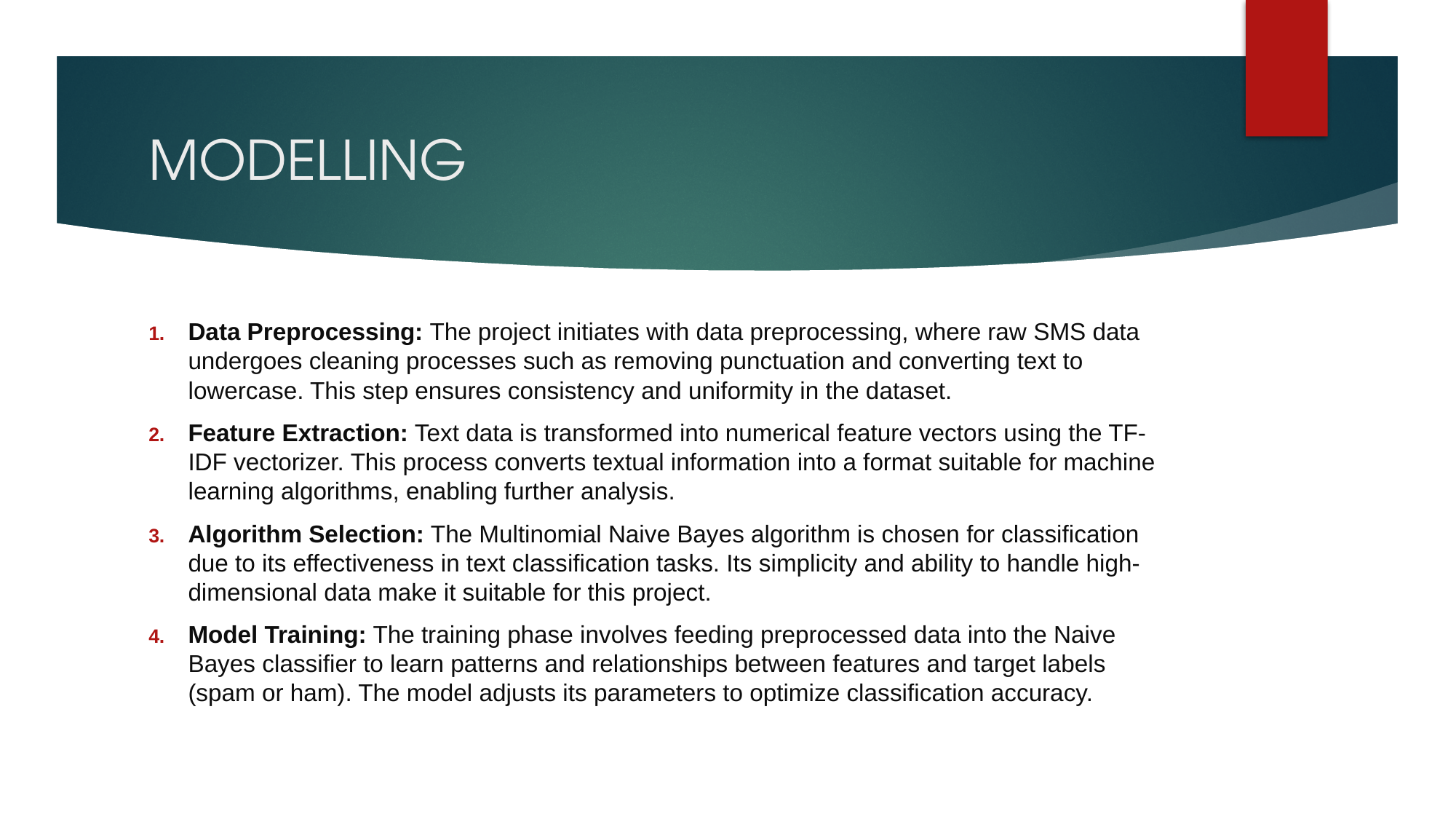

# MODELLING
Data Preprocessing: The project initiates with data preprocessing, where raw SMS data undergoes cleaning processes such as removing punctuation and converting text to lowercase. This step ensures consistency and uniformity in the dataset.
Feature Extraction: Text data is transformed into numerical feature vectors using the TF-IDF vectorizer. This process converts textual information into a format suitable for machine learning algorithms, enabling further analysis.
Algorithm Selection: The Multinomial Naive Bayes algorithm is chosen for classification due to its effectiveness in text classification tasks. Its simplicity and ability to handle high-dimensional data make it suitable for this project.
Model Training: The training phase involves feeding preprocessed data into the Naive Bayes classifier to learn patterns and relationships between features and target labels (spam or ham). The model adjusts its parameters to optimize classification accuracy.